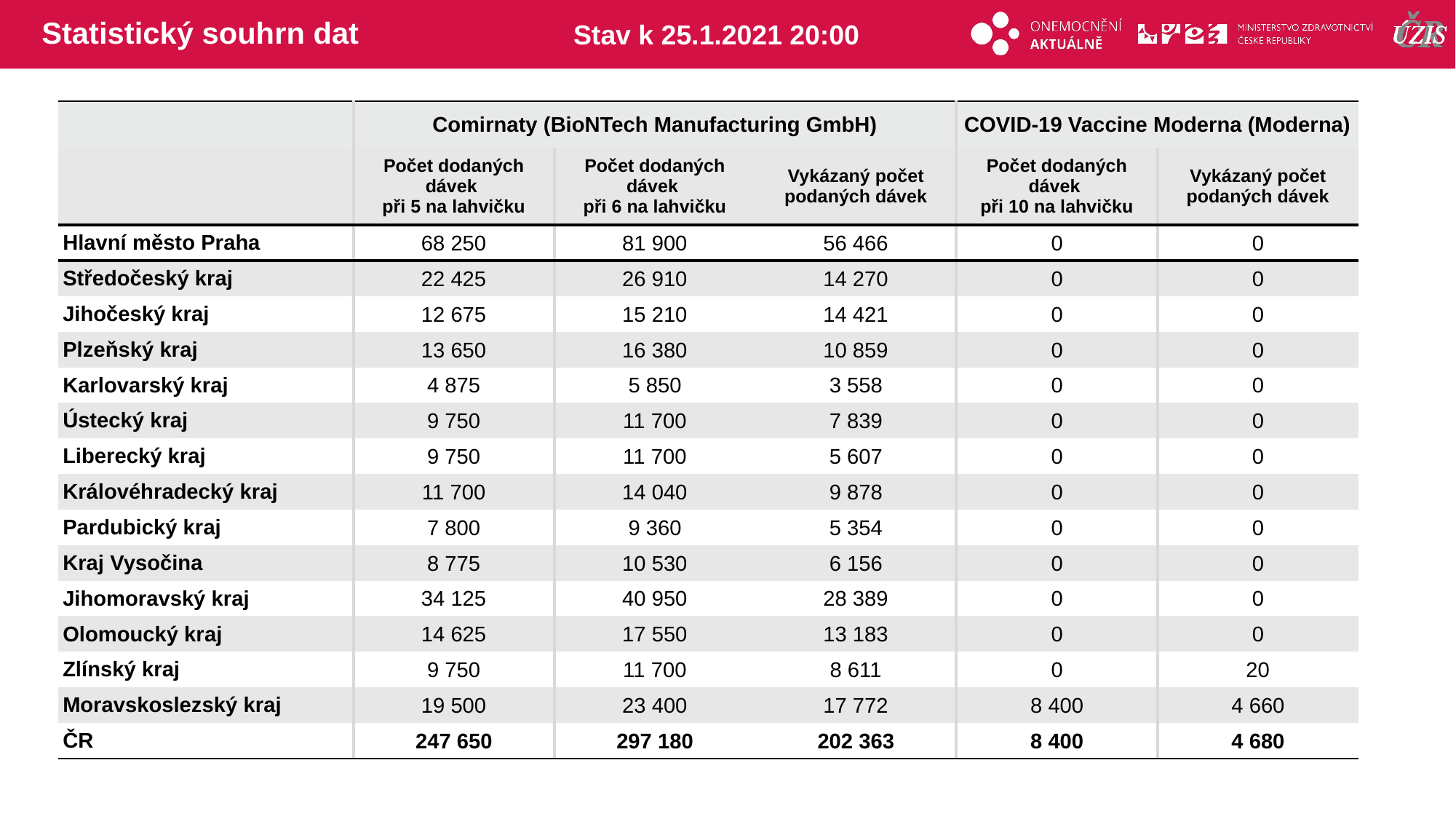

# Statistický souhrn dat
Stav k 25.1.2021 20:00
|  | Comirnaty (BioNTech Manufacturing GmbH) |  |  | COVID-19 Vaccine Moderna (Moderna) |  |
| --- | --- | --- | --- | --- | --- |
|  | Počet dodaných dávek při 5 na lahvičku | Počet dodaných dávek při 6 na lahvičku | Vykázaný počet podaných dávek | Počet dodaných dávek při 10 na lahvičku | Vykázaný počet podaných dávek |
| Hlavní město Praha | 68 250 | 81 900 | 56 466 | 0 | 0 |
| Středočeský kraj | 22 425 | 26 910 | 14 270 | 0 | 0 |
| Jihočeský kraj | 12 675 | 15 210 | 14 421 | 0 | 0 |
| Plzeňský kraj | 13 650 | 16 380 | 10 859 | 0 | 0 |
| Karlovarský kraj | 4 875 | 5 850 | 3 558 | 0 | 0 |
| Ústecký kraj | 9 750 | 11 700 | 7 839 | 0 | 0 |
| Liberecký kraj | 9 750 | 11 700 | 5 607 | 0 | 0 |
| Královéhradecký kraj | 11 700 | 14 040 | 9 878 | 0 | 0 |
| Pardubický kraj | 7 800 | 9 360 | 5 354 | 0 | 0 |
| Kraj Vysočina | 8 775 | 10 530 | 6 156 | 0 | 0 |
| Jihomoravský kraj | 34 125 | 40 950 | 28 389 | 0 | 0 |
| Olomoucký kraj | 14 625 | 17 550 | 13 183 | 0 | 0 |
| Zlínský kraj | 9 750 | 11 700 | 8 611 | 0 | 20 |
| Moravskoslezský kraj | 19 500 | 23 400 | 17 772 | 8 400 | 4 660 |
| ČR | 247 650 | 297 180 | 202 363 | 8 400 | 4 680 |